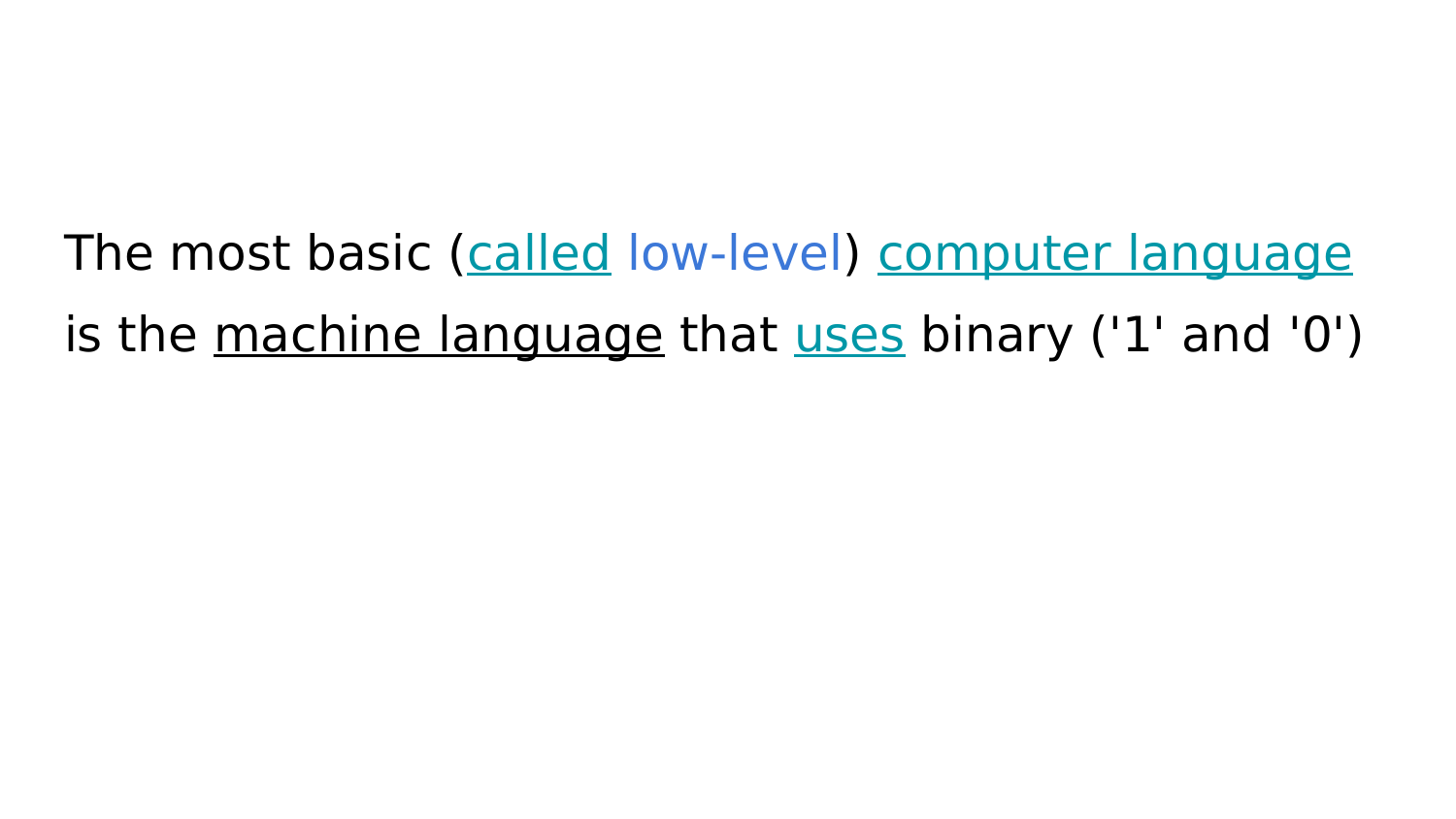

The most basic (called low-level) computer language is the machine language that uses binary ('1' and '0')